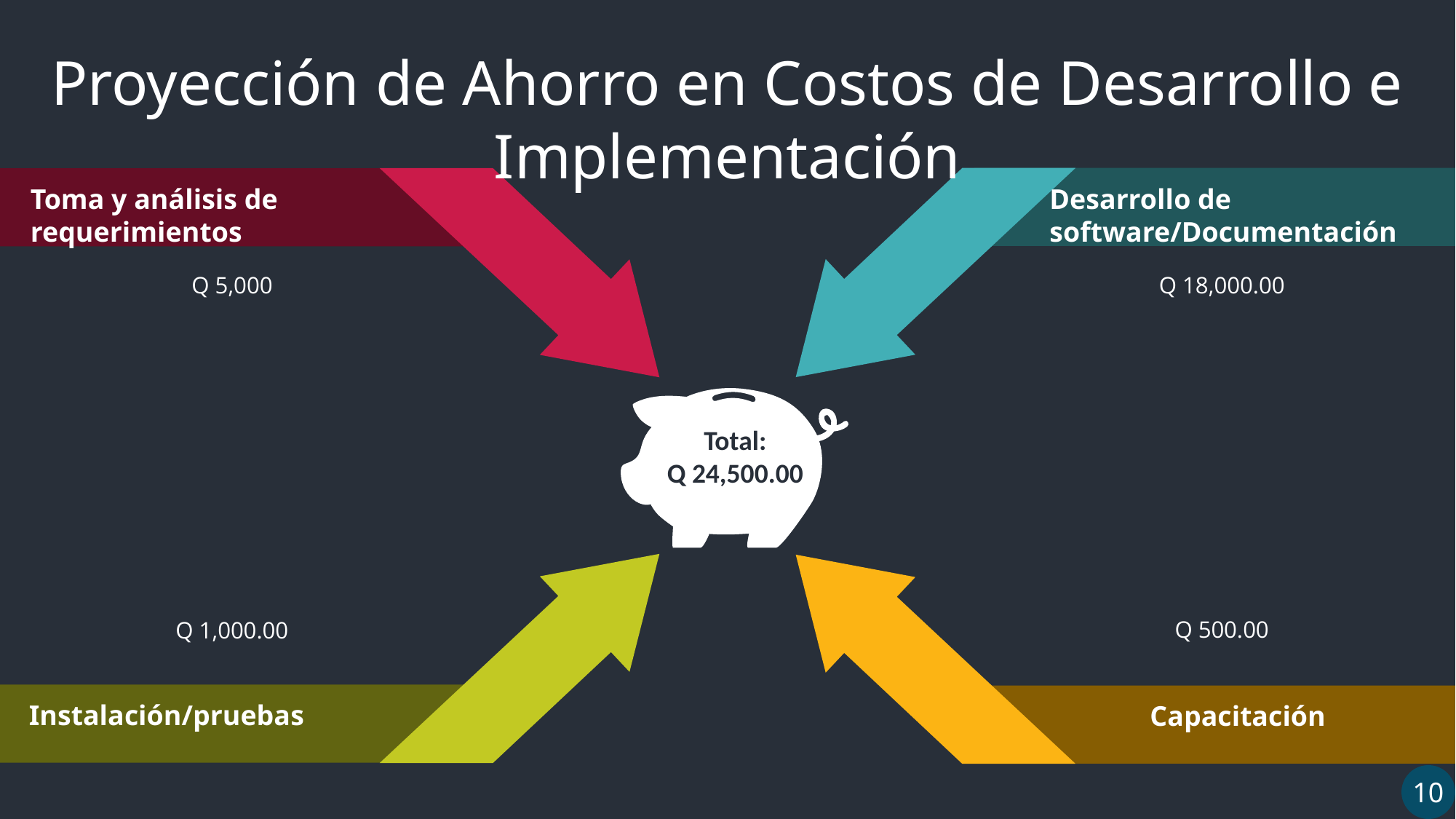

Proyección de Ahorro en Costos de Desarrollo e Implementación

Toma y análisis de requerimientos
Desarrollo de software/Documentación
Q 5,000
Q 18,000.00

Total:
Q 24,500.00

Q 500.00
Q 1,000.00
Instalación/pruebas
Capacitación
10